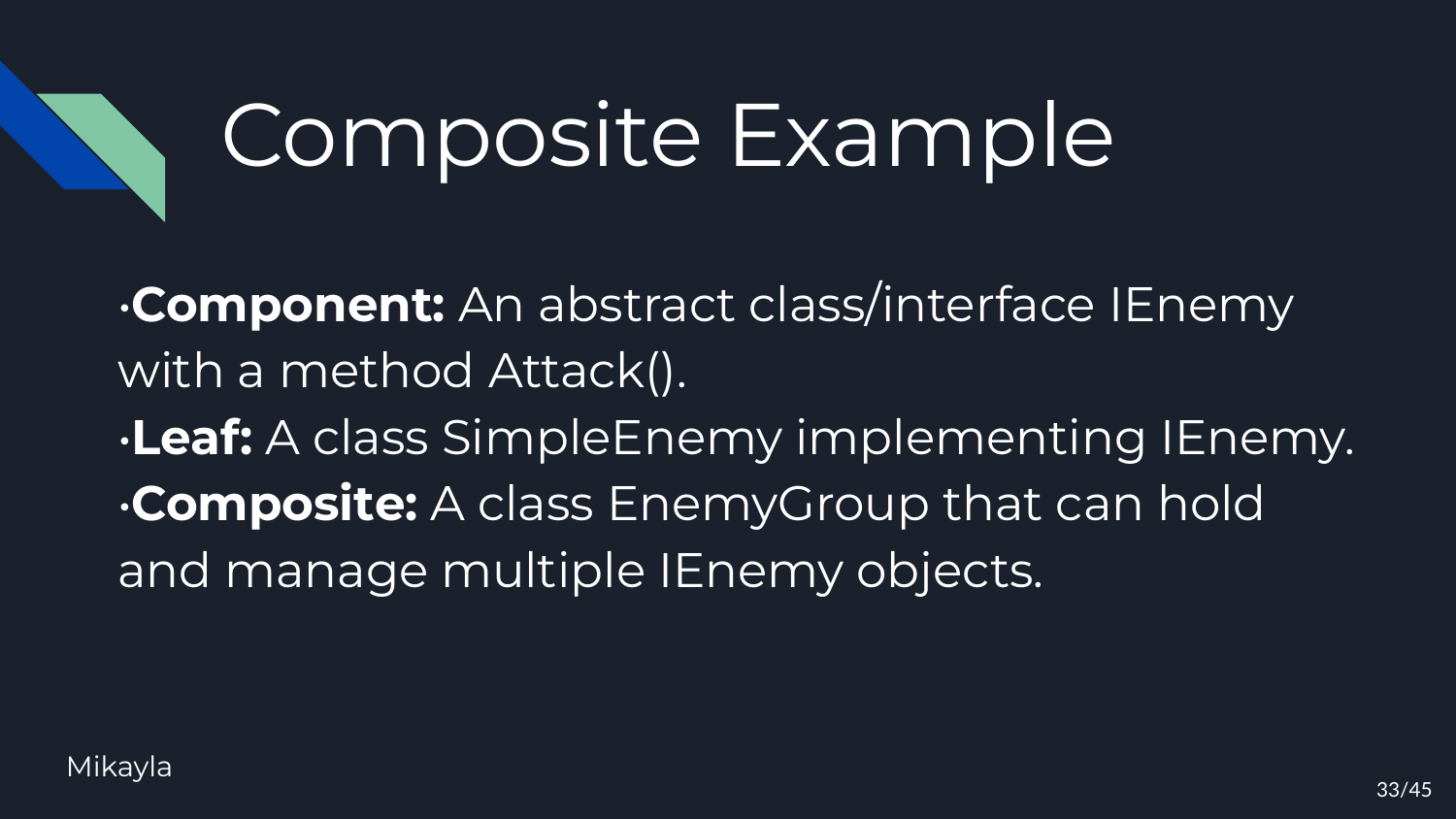

# Composite Example
•Component: An abstract class/interface IEnemy with a method Attack().
•Leaf: A class SimpleEnemy implementing IEnemy.
•Composite: A class EnemyGroup that can hold and manage multiple IEnemy objects.

Mikayla
33/45